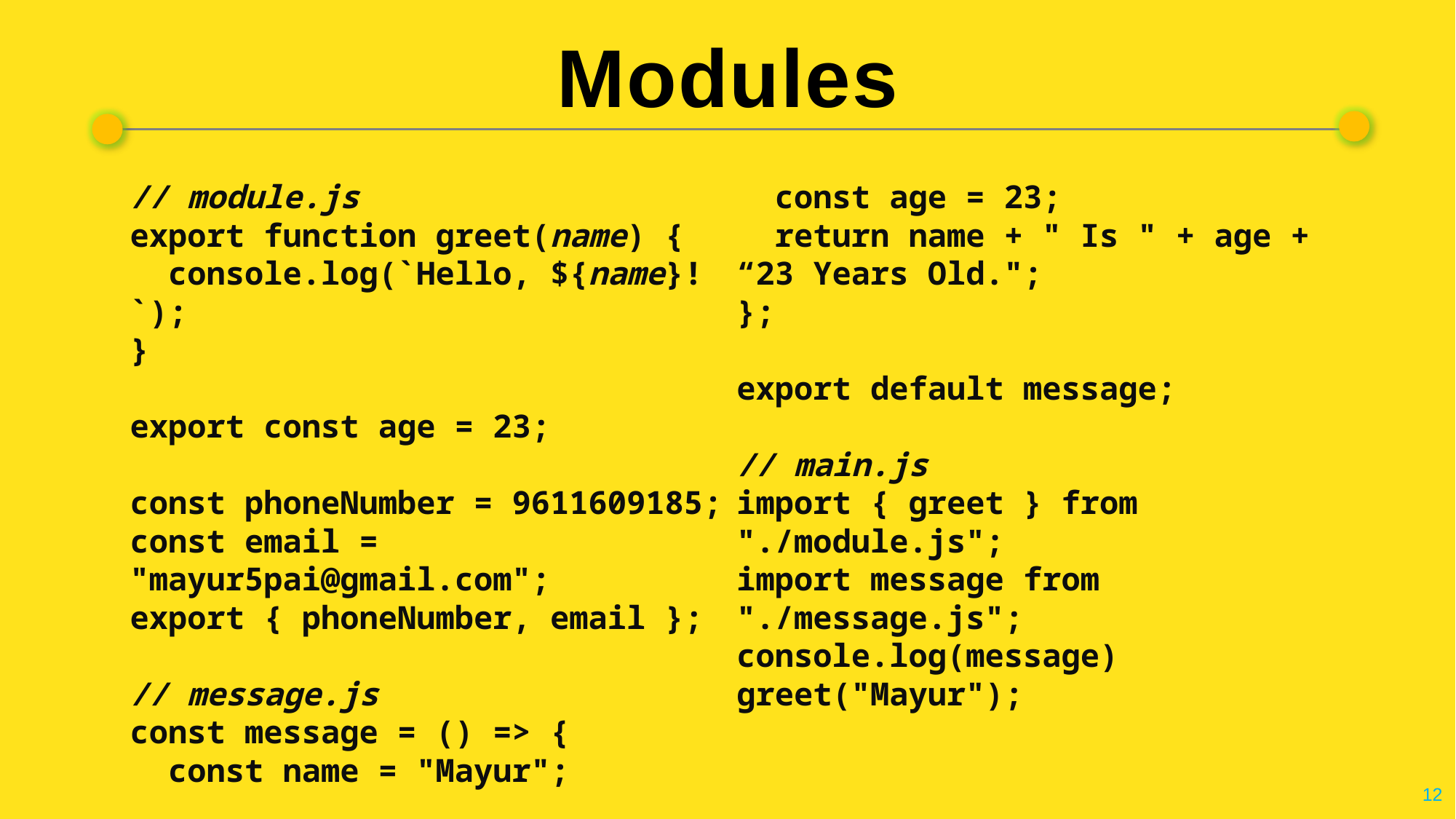

# Modules

// module.js
export function greet(name) {
  console.log(`Hello, ${name}!`);
}
export const age = 23;
const phoneNumber = 9611609185;
const email = "mayur5pai@gmail.com";
export { phoneNumber, email };
// message.js
const message = () => {
  const name = "Mayur";
  const age = 23;
  return name + " Is " + age + “23 Years Old.";
};
export default message;
// main.js
import { greet } from "./module.js";
import message from "./message.js";
console.log(message)
greet("Mayur");

12